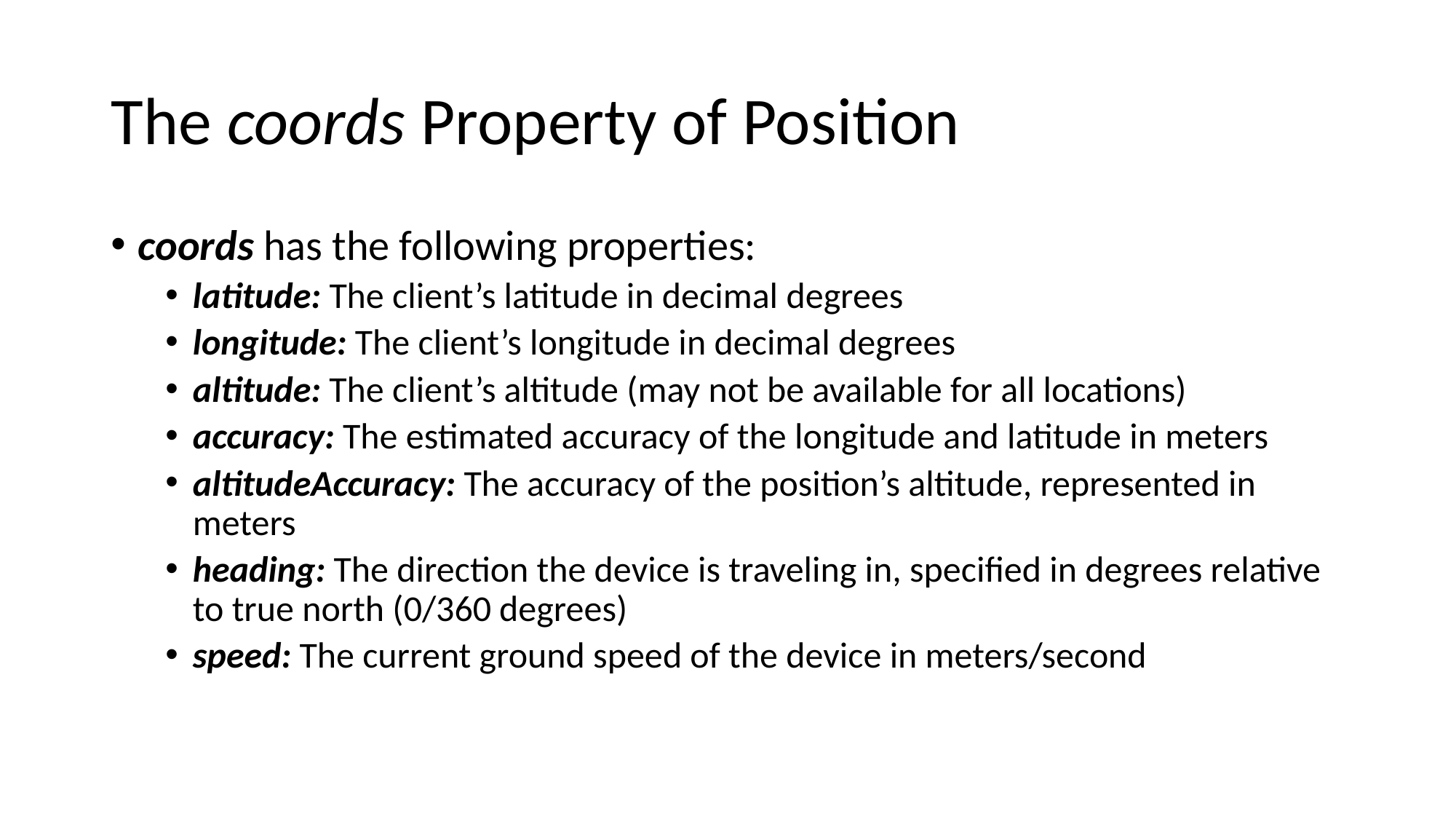

# The coords Property of Position
coords has the following properties:
latitude: The client’s latitude in decimal degrees
longitude: The client’s longitude in decimal degrees
altitude: The client’s altitude (may not be available for all locations)
accuracy: The estimated accuracy of the longitude and latitude in meters
altitudeAccuracy: The accuracy of the position’s altitude, represented in meters
heading: The direction the device is traveling in, specified in degrees relative to true north (0/360 degrees)
speed: The current ground speed of the device in meters/second